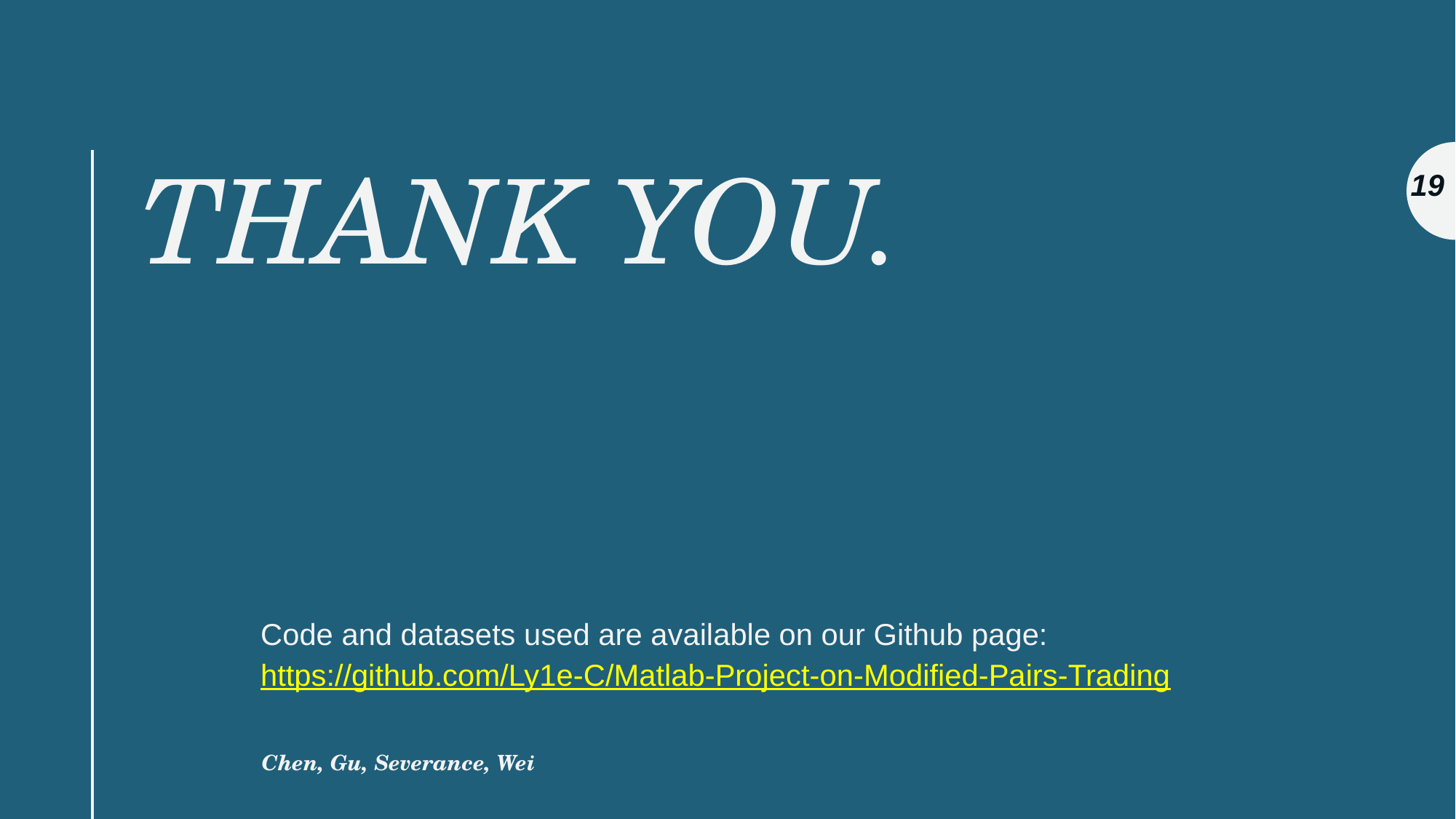

# Thank You.
19
Code and datasets used are available on our Github page:
https://github.com/Ly1e-C/Matlab-Project-on-Modified-Pairs-Trading